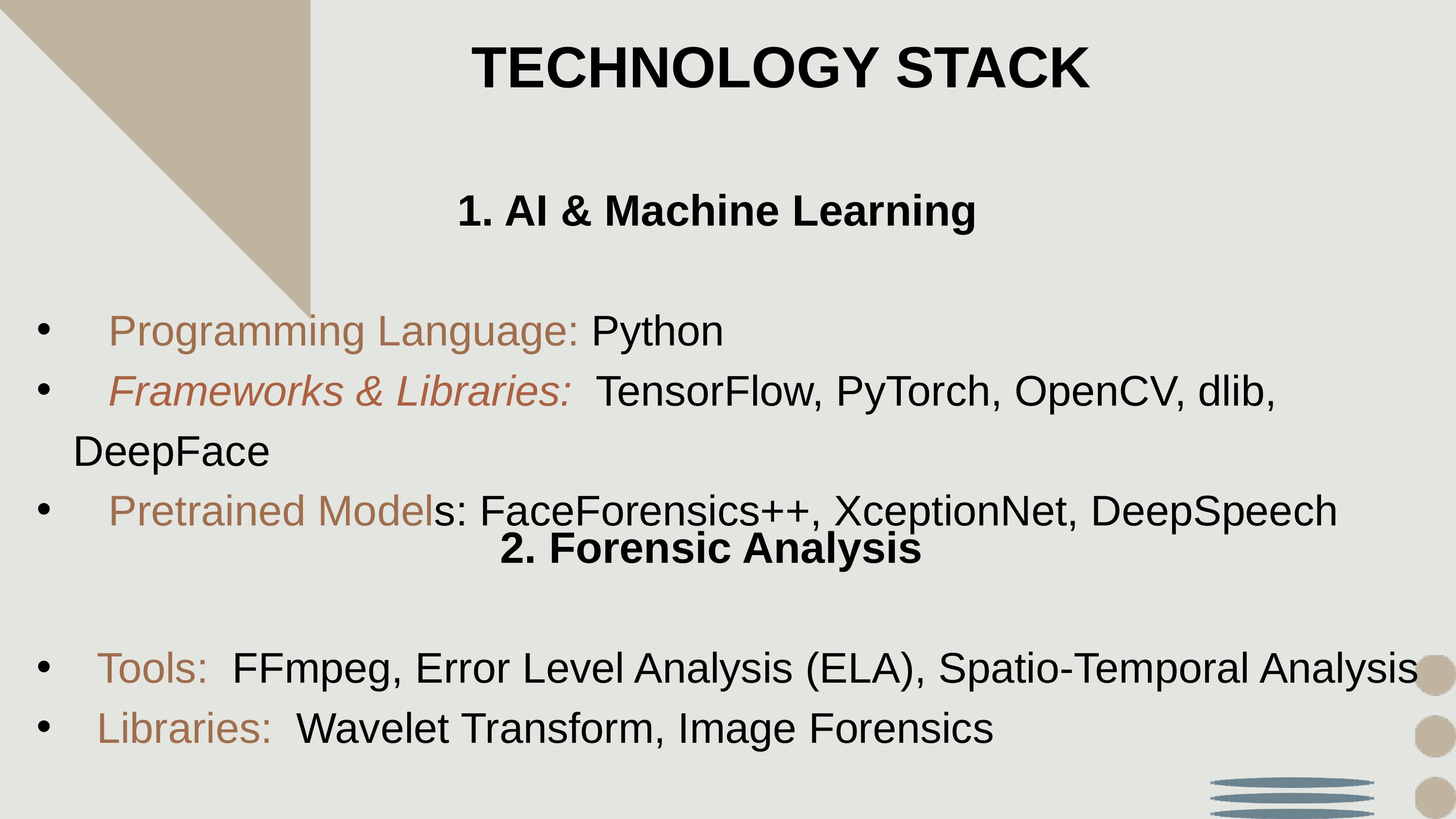

TECHNOLOGY STACK
1. AI & Machine Learning

   Programming Language: Python
   Frameworks & Libraries:  TensorFlow, PyTorch, OpenCV, dlib, DeepFace
   Pretrained Models: FaceForensics++, XceptionNet, DeepSpeech

2. Forensic Analysis

  Tools:  FFmpeg, Error Level Analysis (ELA), Spatio-Temporal Analysis
  Libraries:  Wavelet Transform, Image Forensics